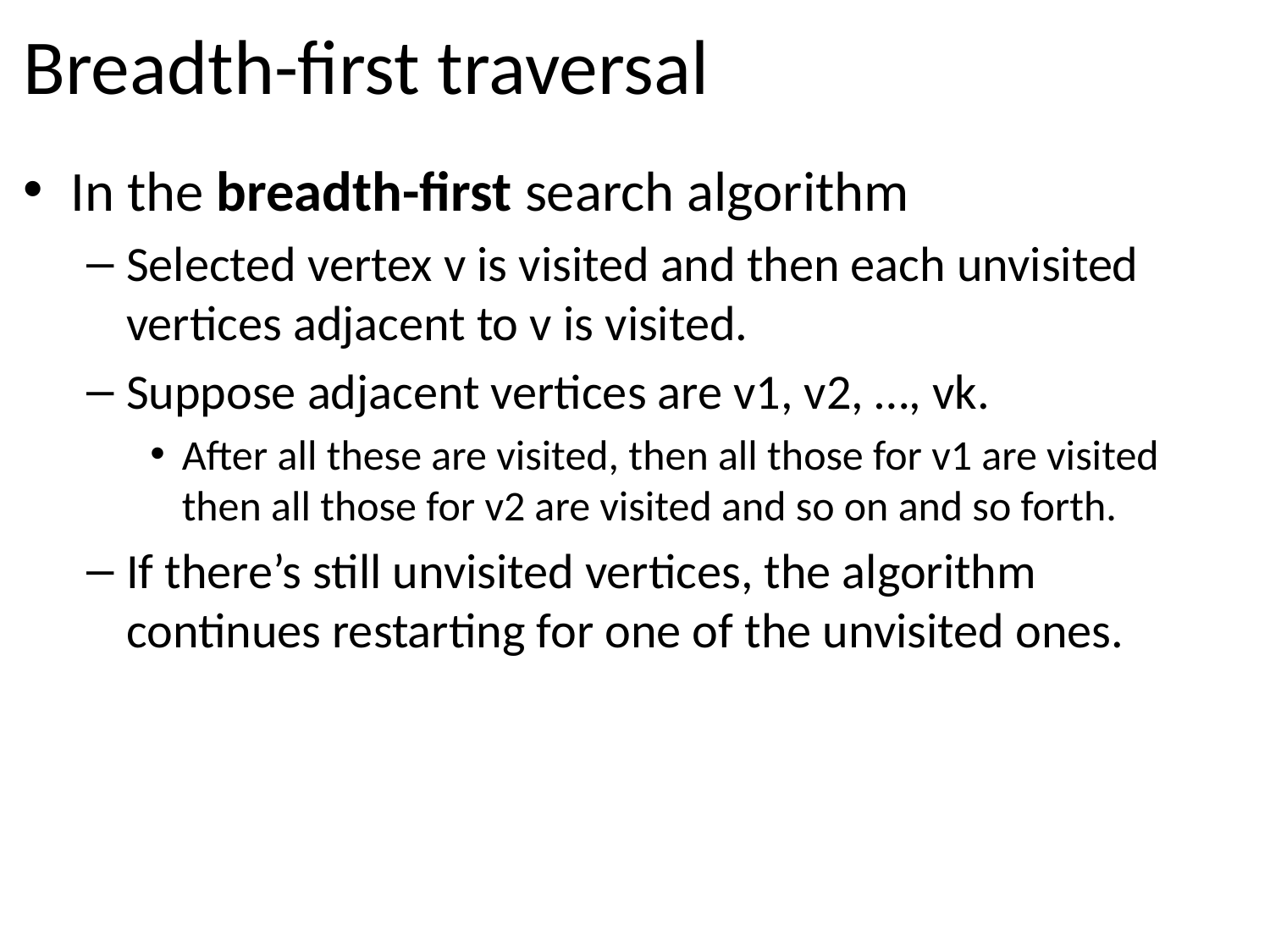

# Breadth-first traversal
In the breadth-first search algorithm
Selected vertex v is visited and then each unvisited vertices adjacent to v is visited.
Suppose adjacent vertices are v1, v2, …, vk.
After all these are visited, then all those for v1 are visited then all those for v2 are visited and so on and so forth.
If there’s still unvisited vertices, the algorithm continues restarting for one of the unvisited ones.